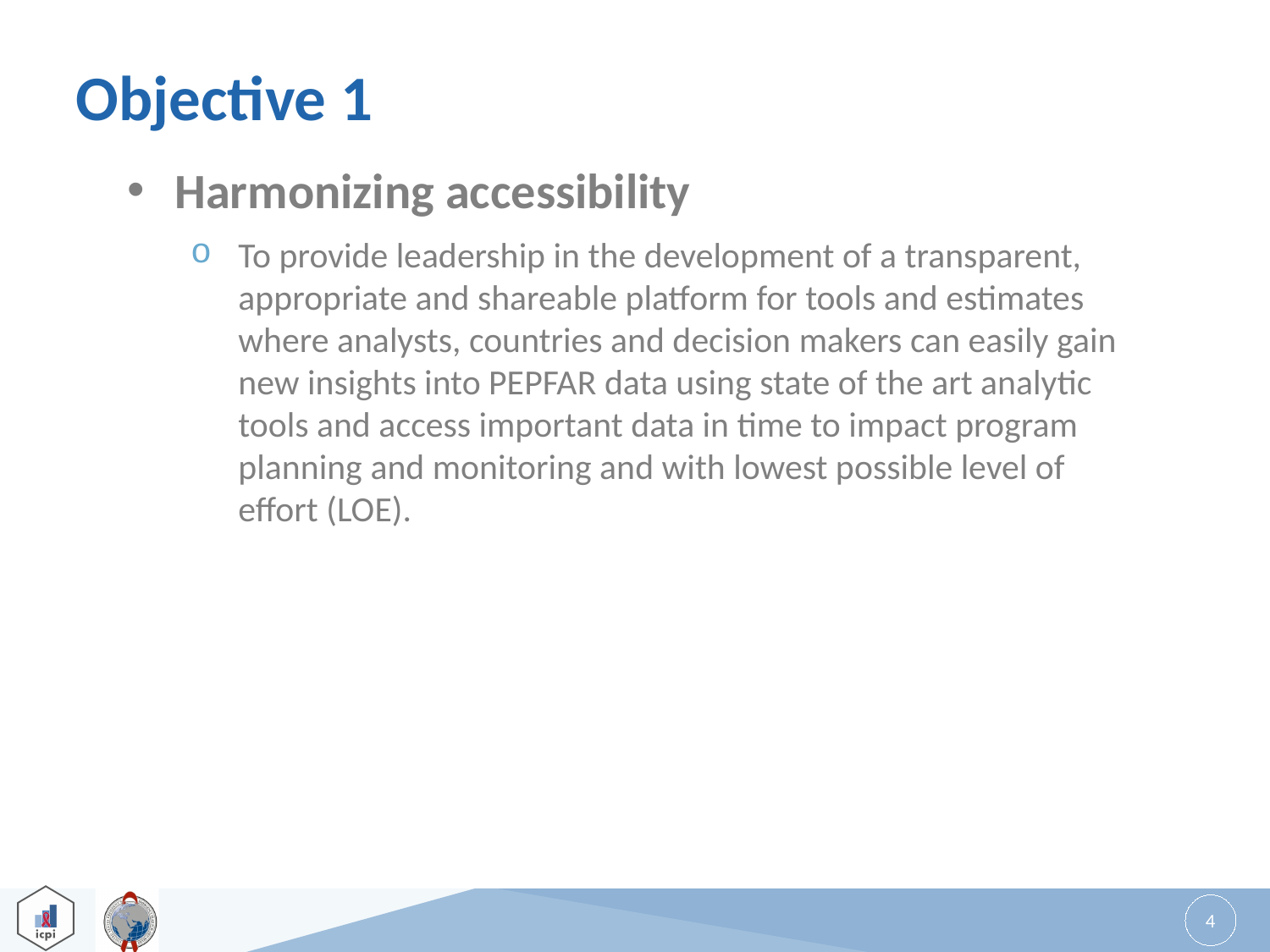

# Objective 1
Harmonizing accessibility
To provide leadership in the development of a transparent, appropriate and shareable platform for tools and estimates where analysts, countries and decision makers can easily gain new insights into PEPFAR data using state of the art analytic tools and access important data in time to impact program planning and monitoring and with lowest possible level of effort (LOE).

4